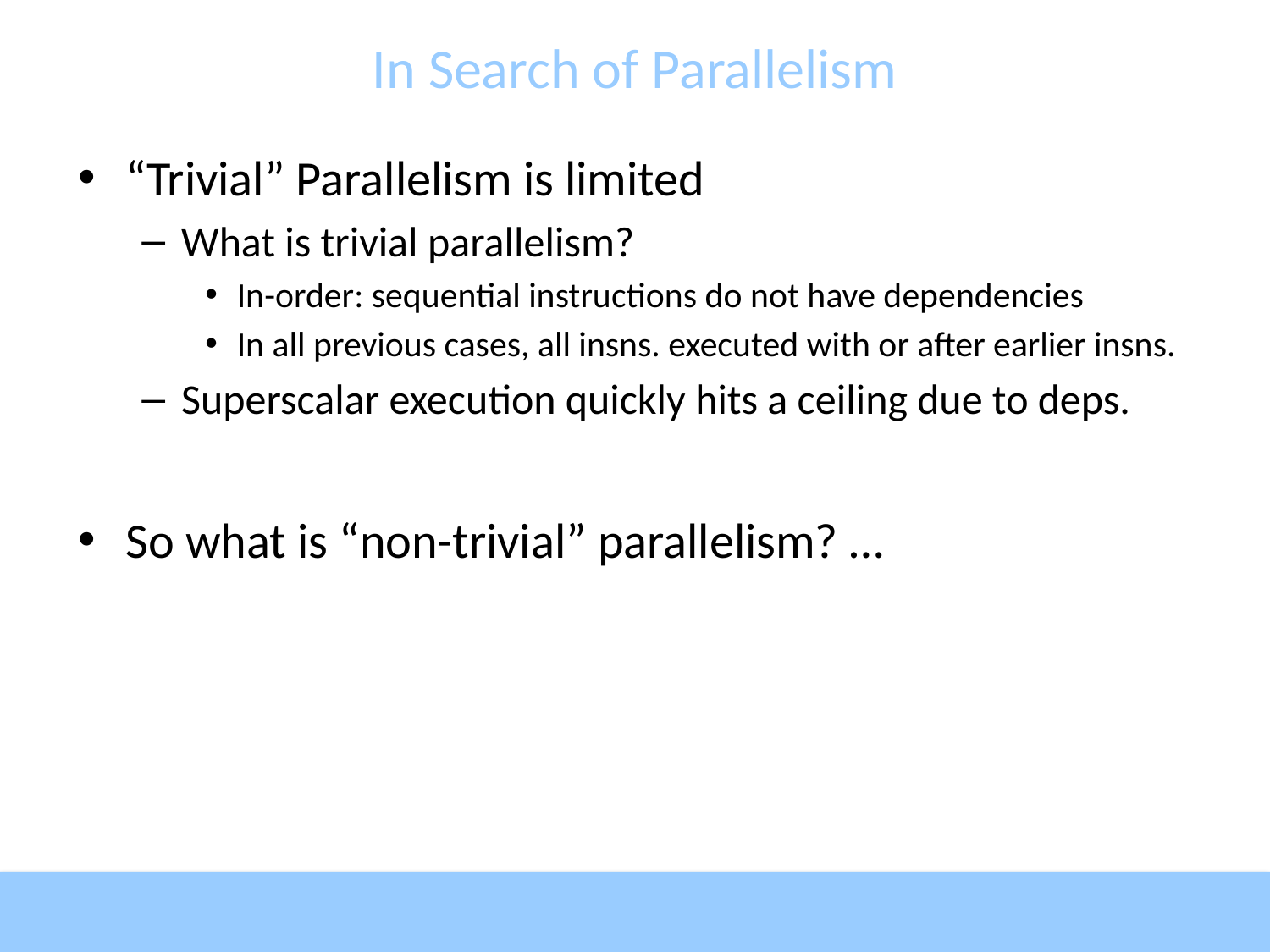

# In Search of Parallelism
“Trivial” Parallelism is limited
What is trivial parallelism?
In-order: sequential instructions do not have dependencies
In all previous cases, all insns. executed with or after earlier insns.
Superscalar execution quickly hits a ceiling due to deps.

So what is “non-trivial” parallelism? …